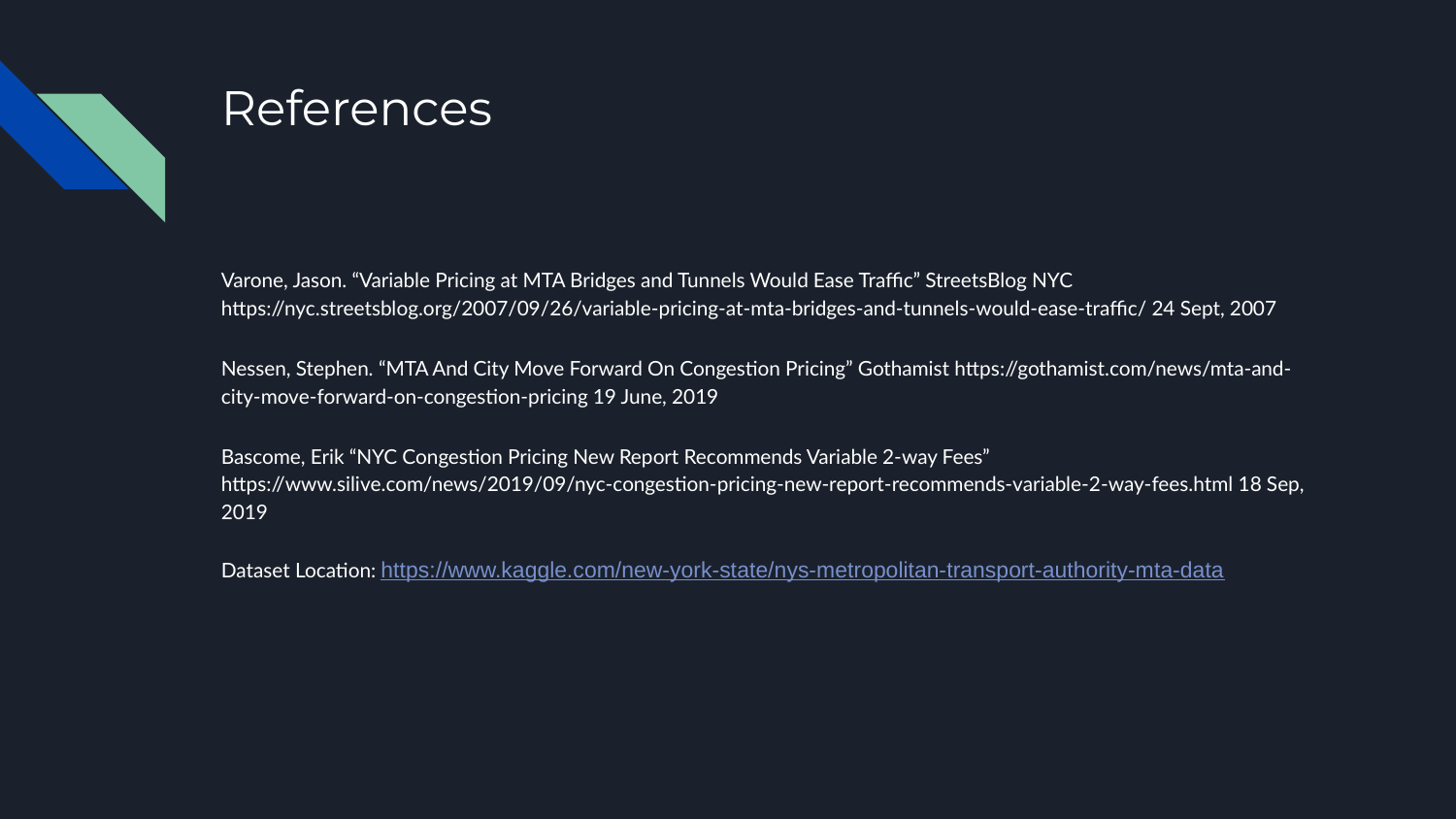

# References
Varone, Jason. “Variable Pricing at MTA Bridges and Tunnels Would Ease Traffic” StreetsBlog NYC https://nyc.streetsblog.org/2007/09/26/variable-pricing-at-mta-bridges-and-tunnels-would-ease-traffic/ 24 Sept, 2007
Nessen, Stephen. “MTA And City Move Forward On Congestion Pricing” Gothamist https://gothamist.com/news/mta-and-city-move-forward-on-congestion-pricing 19 June, 2019
Bascome, Erik “NYC Congestion Pricing New Report Recommends Variable 2-way Fees” https://www.silive.com/news/2019/09/nyc-congestion-pricing-new-report-recommends-variable-2-way-fees.html 18 Sep, 2019
Dataset Location: https://www.kaggle.com/new-york-state/nys-metropolitan-transport-authority-mta-data